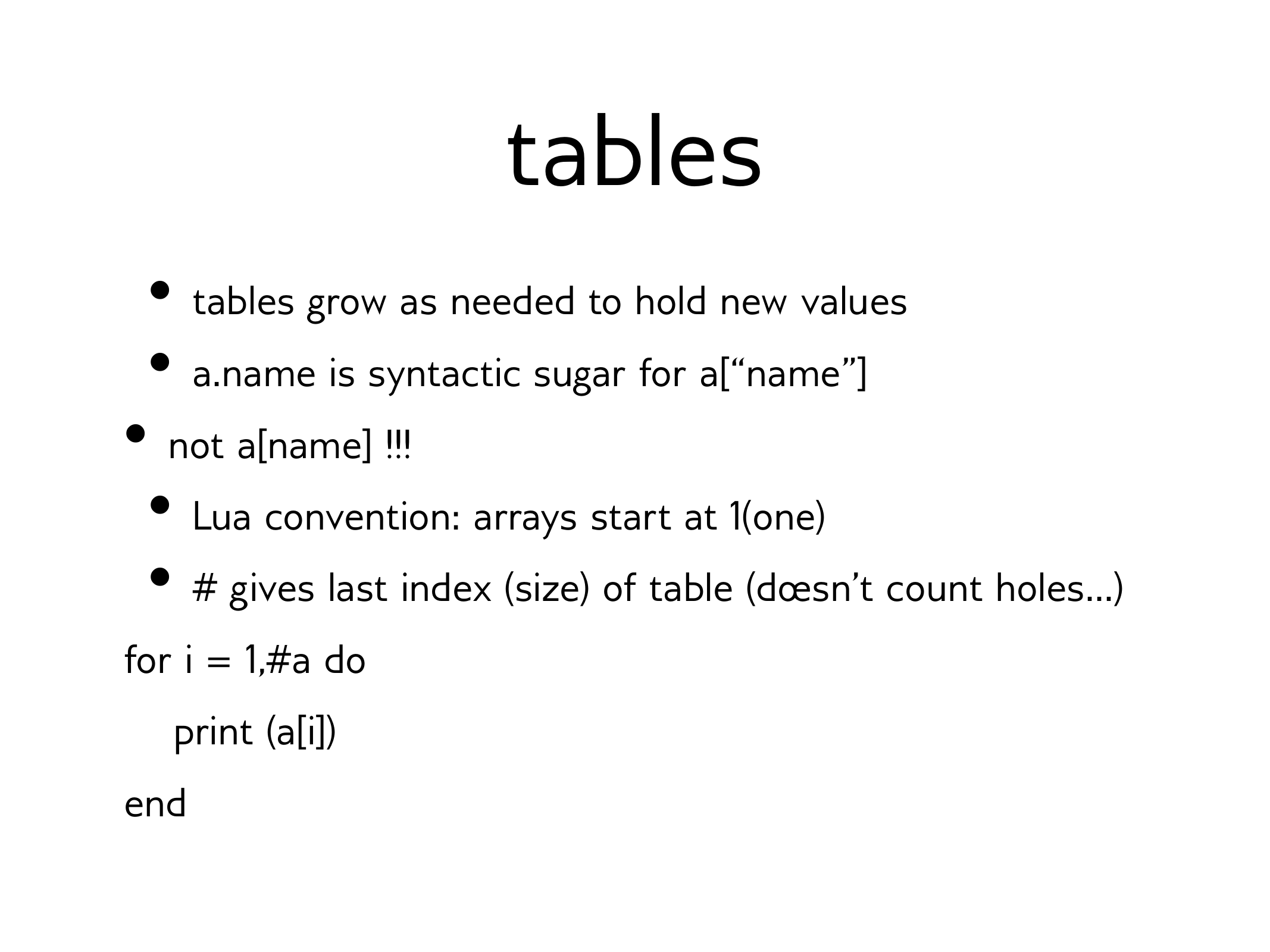

# tables
tables grow as needed to hold new values
a.name is syntactic sugar for a[“name”]
not a[name] !!!
Lua convention: arrays start at 1(one)
# gives last index (size) of table (doesn’t count holes...)
for i = 1,#a do
    print (a[i])
end